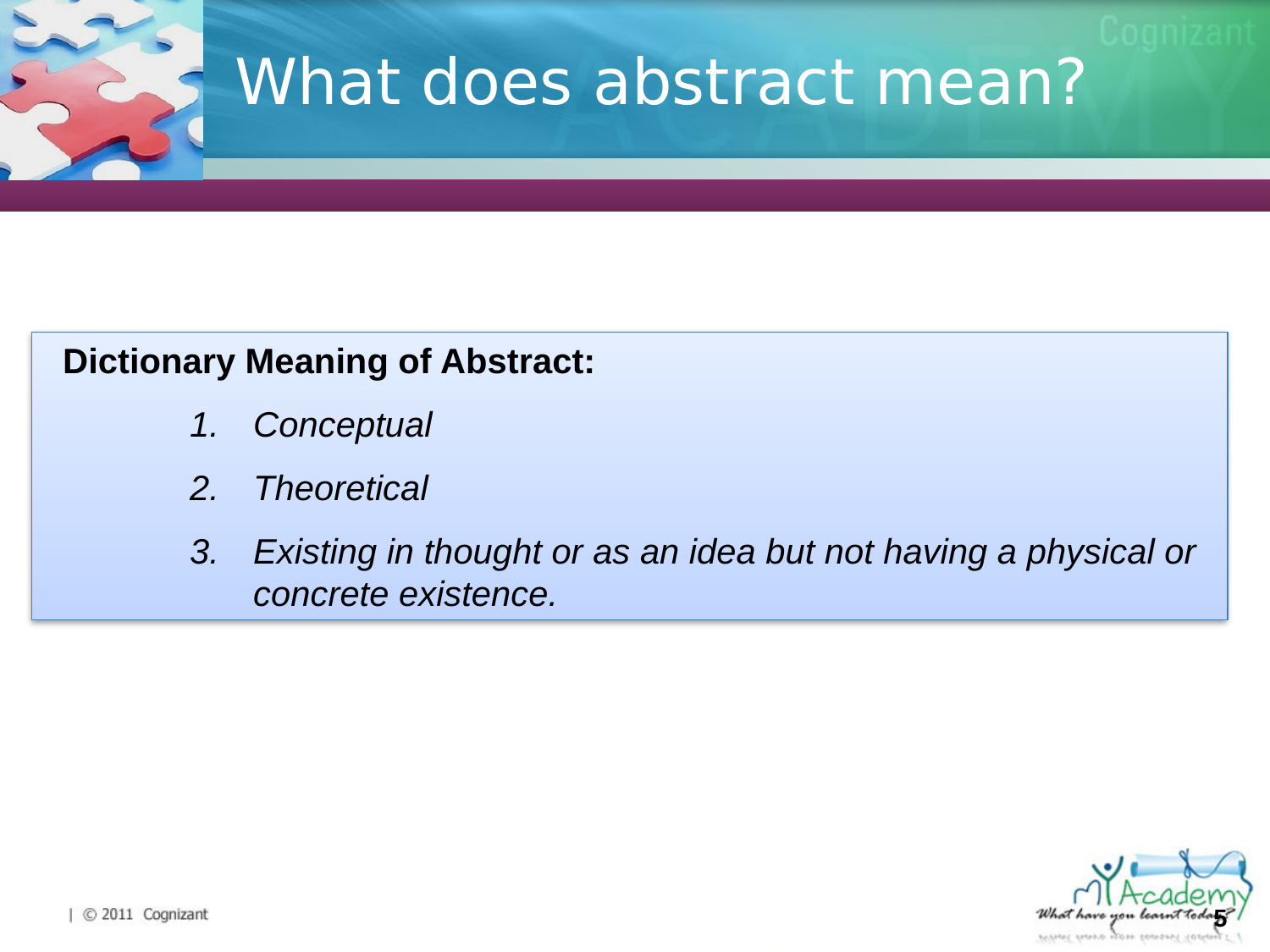

# What does abstract mean?
Dictionary Meaning of Abstract:
Conceptual
Theoretical
Existing in thought or as an idea but not having a physical or concrete existence.
5